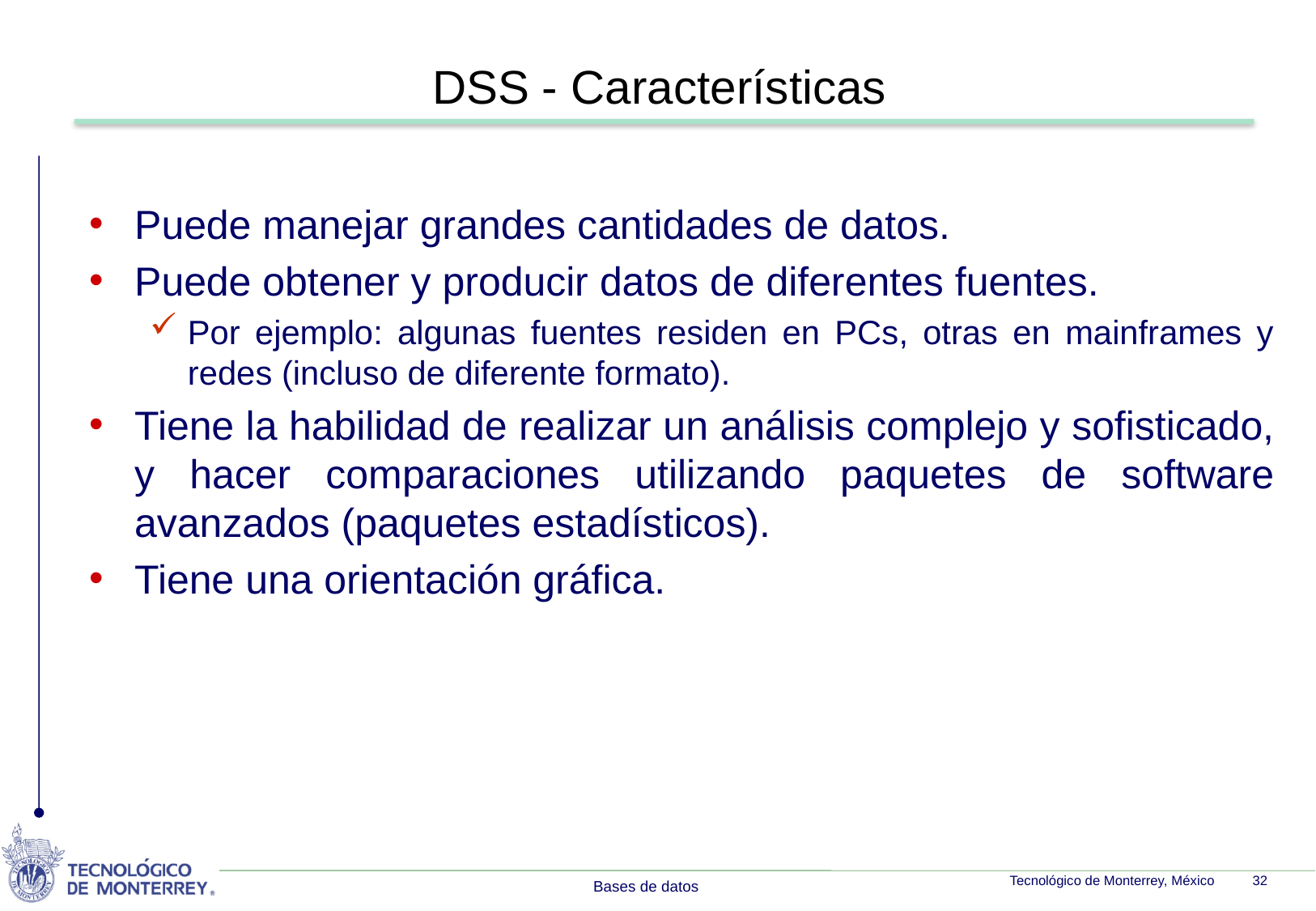

DSS - Características
Puede manejar grandes cantidades de datos.
Puede obtener y producir datos de diferentes fuentes.
Por ejemplo: algunas fuentes residen en PCs, otras en mainframes y redes (incluso de diferente formato).
Tiene la habilidad de realizar un análisis complejo y sofisticado, y hacer comparaciones utilizando paquetes de software avanzados (paquetes estadísticos).
Tiene una orientación gráfica.